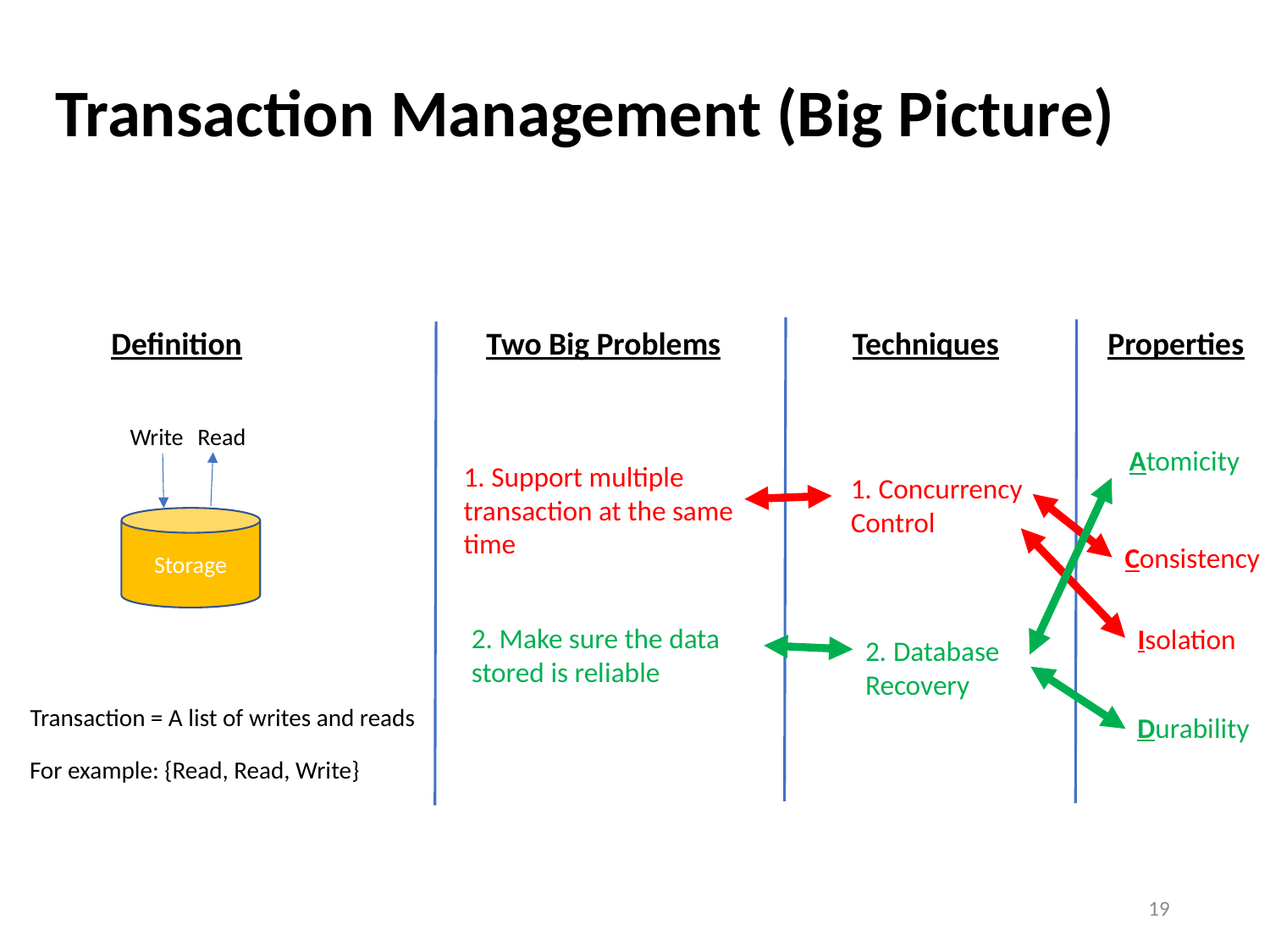

# Transaction Management (Big Picture)
Definition
Two Big Problems
Techniques
Properties
Read
Write
Atomicity
1. Support multiple transaction at the same time
1. Concurrency Control
Storage
Consistency
2. Make sure the data stored is reliable
Isolation
2. Database Recovery
Transaction = A list of writes and reads
Durability
For example: {Read, Read, Write}
19